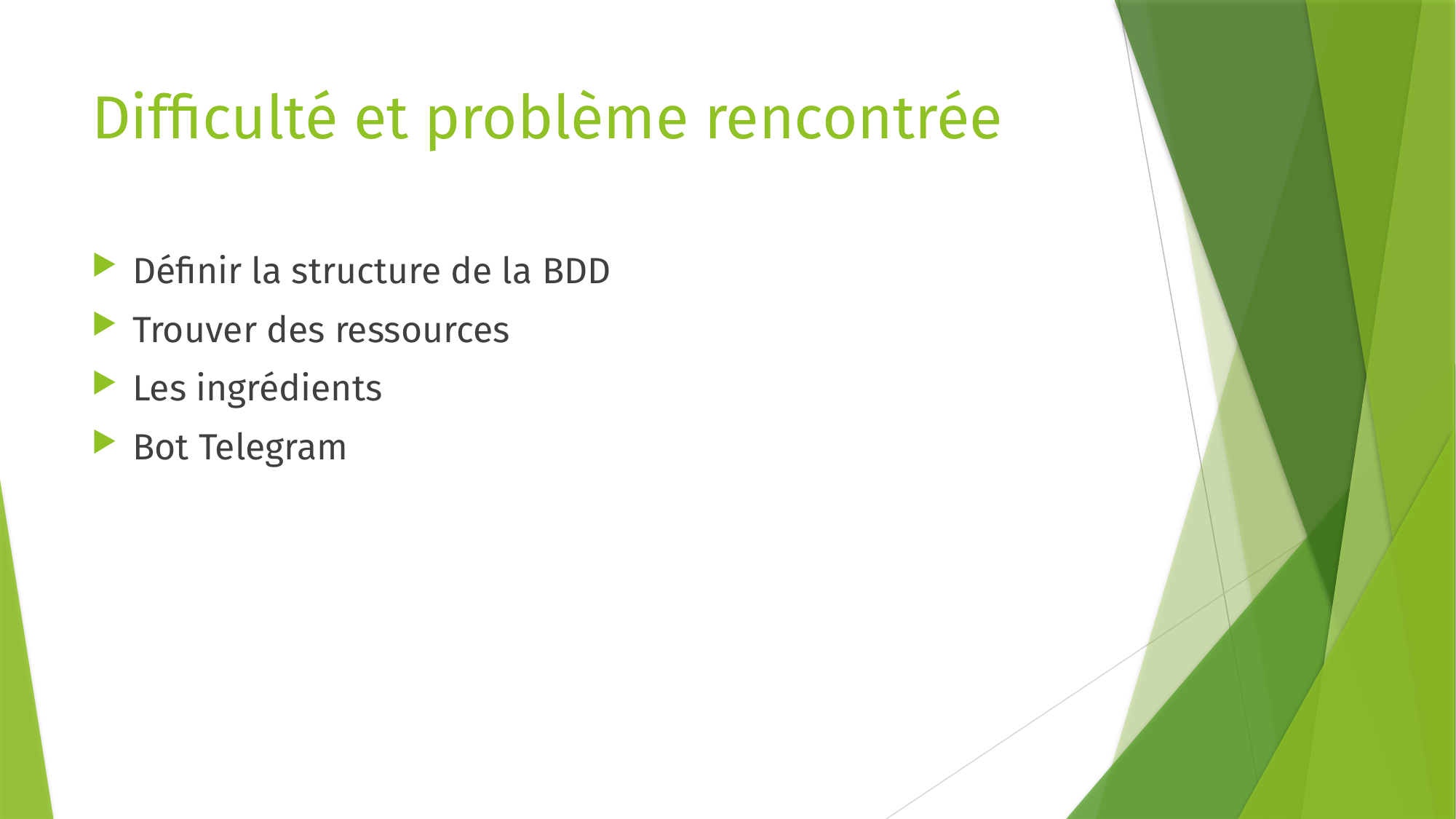

# Difficulté et problème rencontrée
Définir la structure de la BDD
Trouver des ressources
Les ingrédients
Bot Telegram